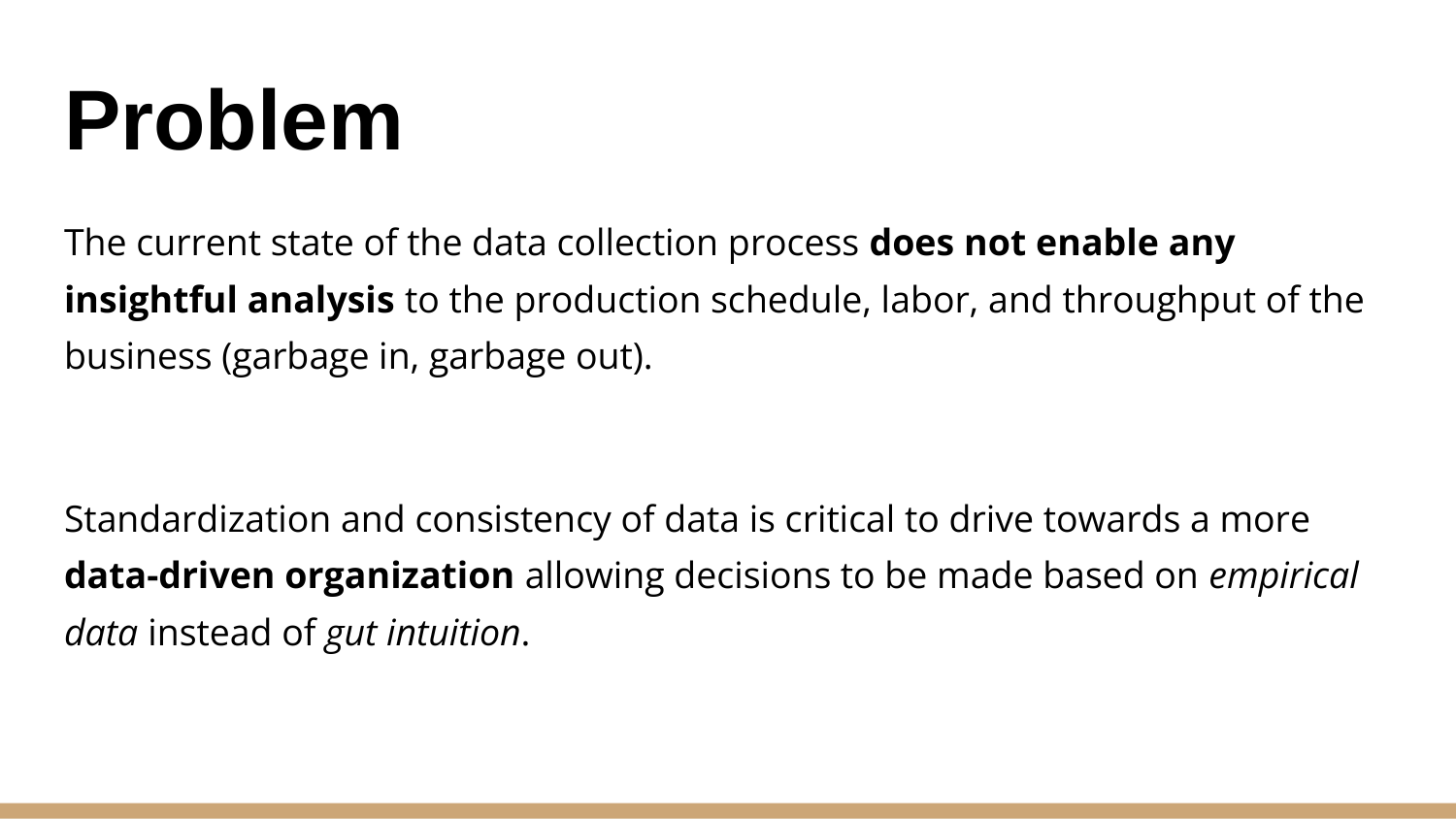

# Problem
The current state of the data collection process does not enable any insightful analysis to the production schedule, labor, and throughput of the business (garbage in, garbage out).

Standardization and consistency of data is critical to drive towards a more data-driven organization allowing decisions to be made based on empirical data instead of gut intuition.